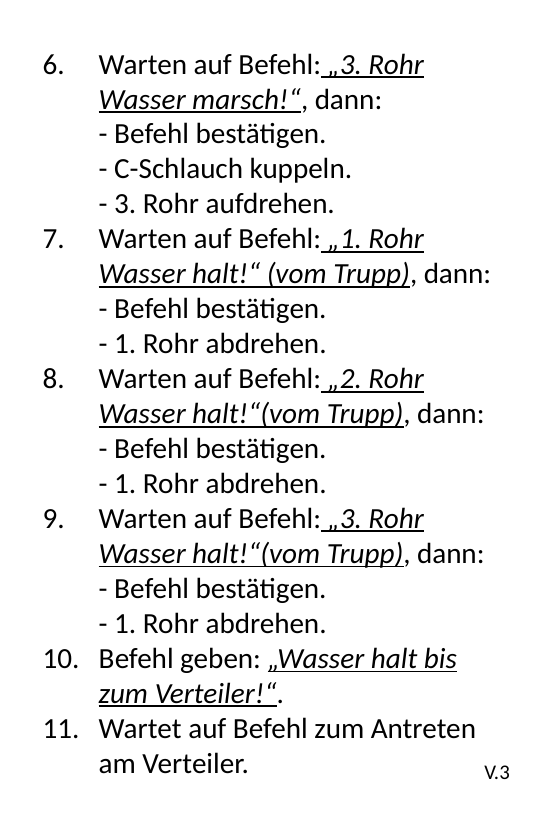

Warten auf Befehl: „3. Rohr Wasser marsch!“, dann:
- Befehl bestätigen.
- C-Schlauch kuppeln.
- 3. Rohr aufdrehen.
Warten auf Befehl: „1. Rohr Wasser halt!“ (vom Trupp), dann:
- Befehl bestätigen.
- 1. Rohr abdrehen.
Warten auf Befehl: „2. Rohr Wasser halt!“(vom Trupp), dann:
- Befehl bestätigen.
- 1. Rohr abdrehen.
Warten auf Befehl: „3. Rohr Wasser halt!“(vom Trupp), dann:
- Befehl bestätigen.
- 1. Rohr abdrehen.
Befehl geben: „Wasser halt bis zum Verteiler!“.
Wartet auf Befehl zum Antreten am Verteiler.
V.3